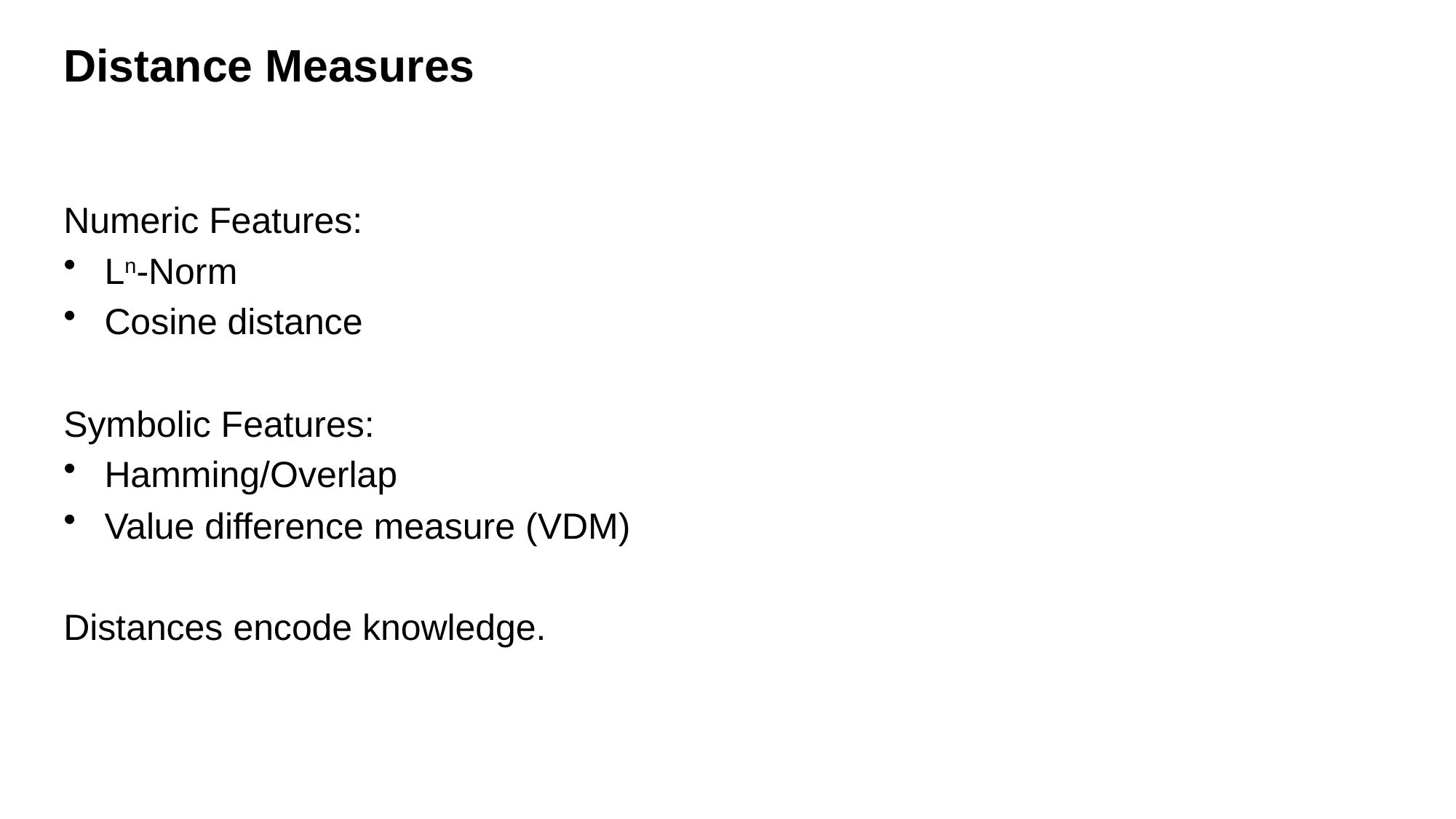

# Distance Measures
Numeric Features:
Ln-Norm
Cosine distance

Symbolic Features:
Hamming/Overlap
Value difference measure (VDM)

Distances encode knowledge.